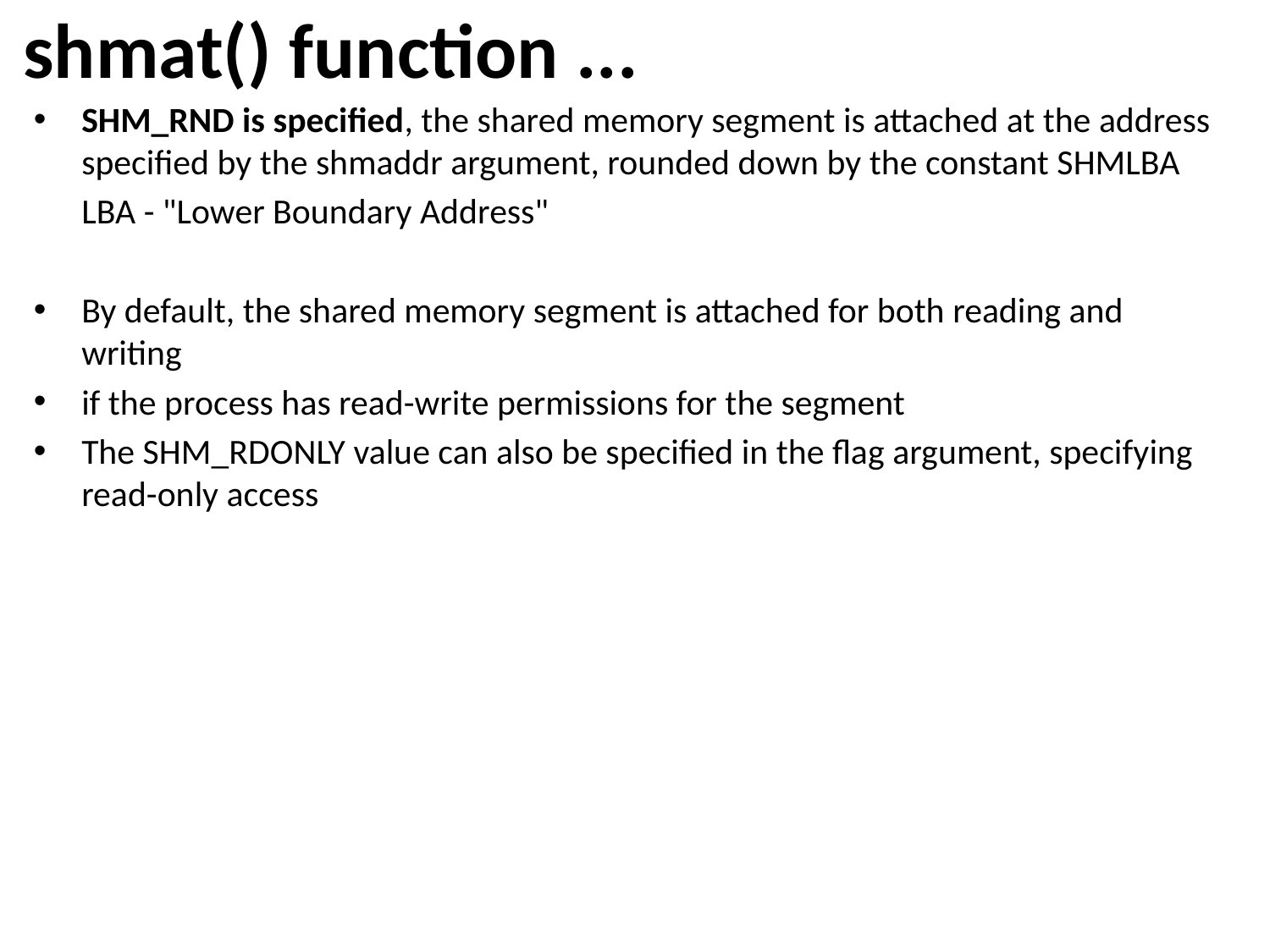

# shmat() function ...
SHM_RND is specified, the shared memory segment is attached at the address specified by the shmaddr argument, rounded down by the constant SHMLBA
	LBA - "Lower Boundary Address"

By default, the shared memory segment is attached for both reading and writing
if the process has read-write permissions for the segment
The SHM_RDONLY value can also be specified in the flag argument, specifying read-only access